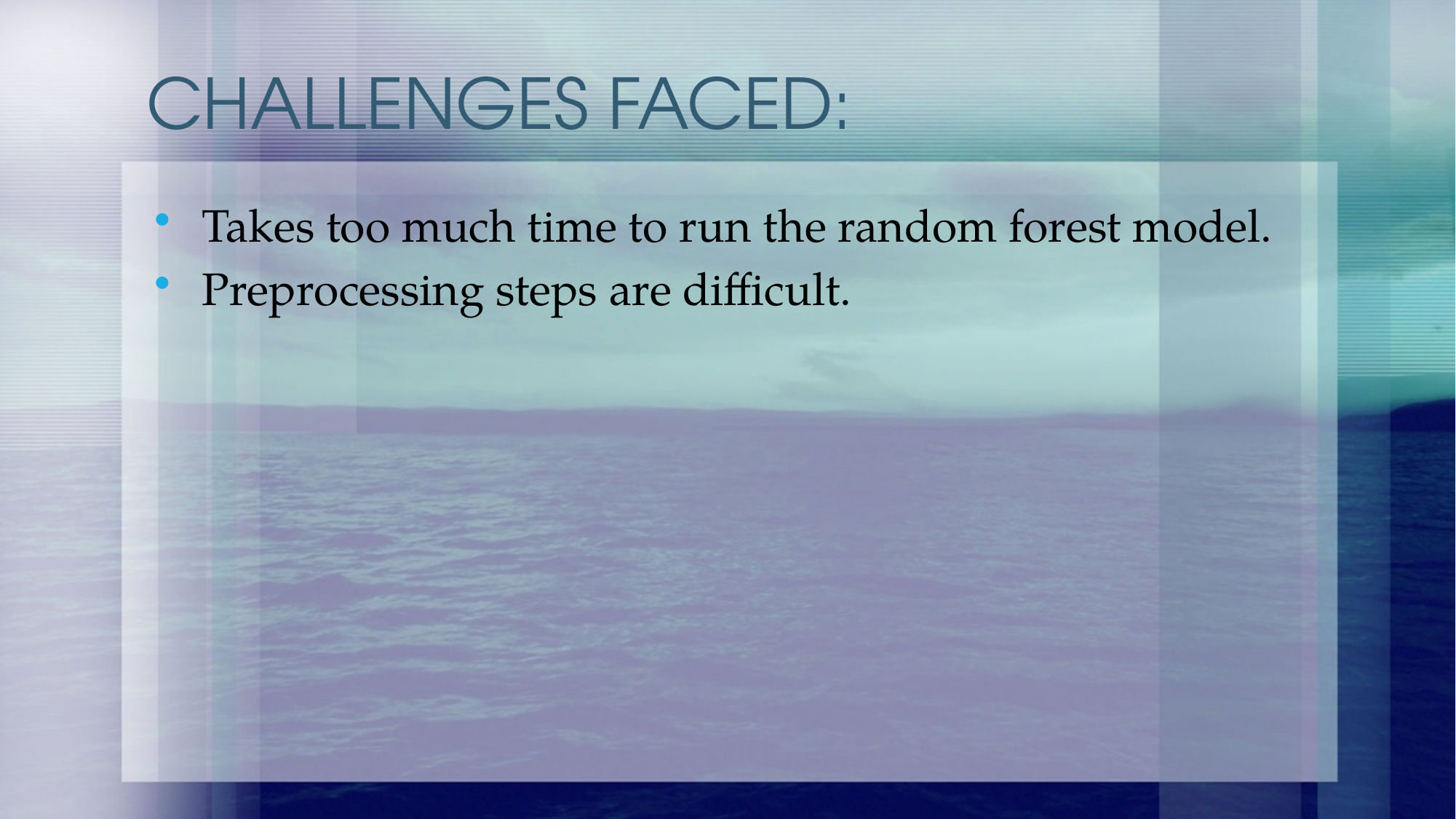

# CHALLENGES FACED:
Takes too much time to run the random forest model.
Preprocessing steps are difficult.